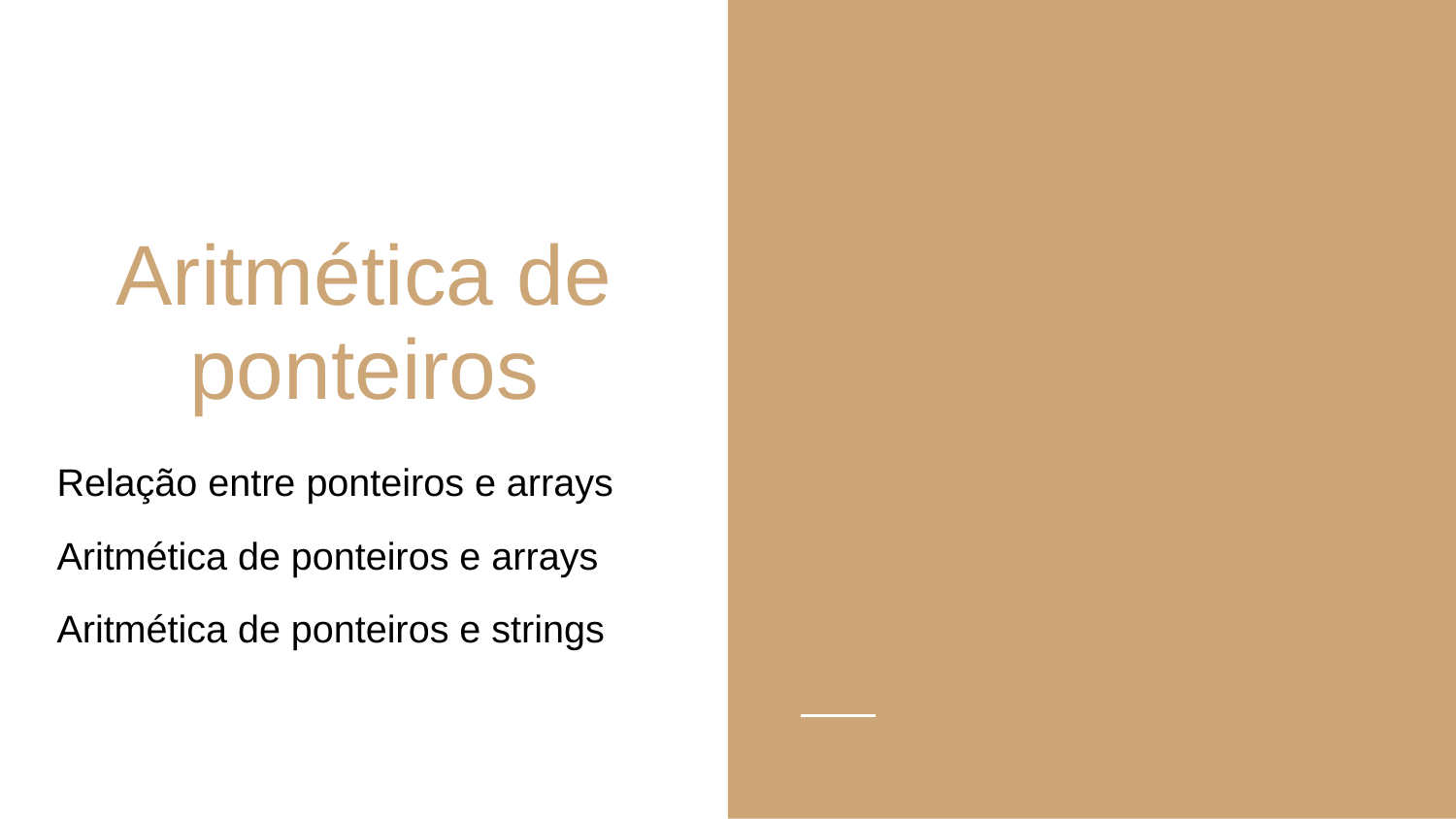

# Aritmética de ponteiros
Relação entre ponteiros e arrays
Aritmética de ponteiros e arrays
Aritmética de ponteiros e strings